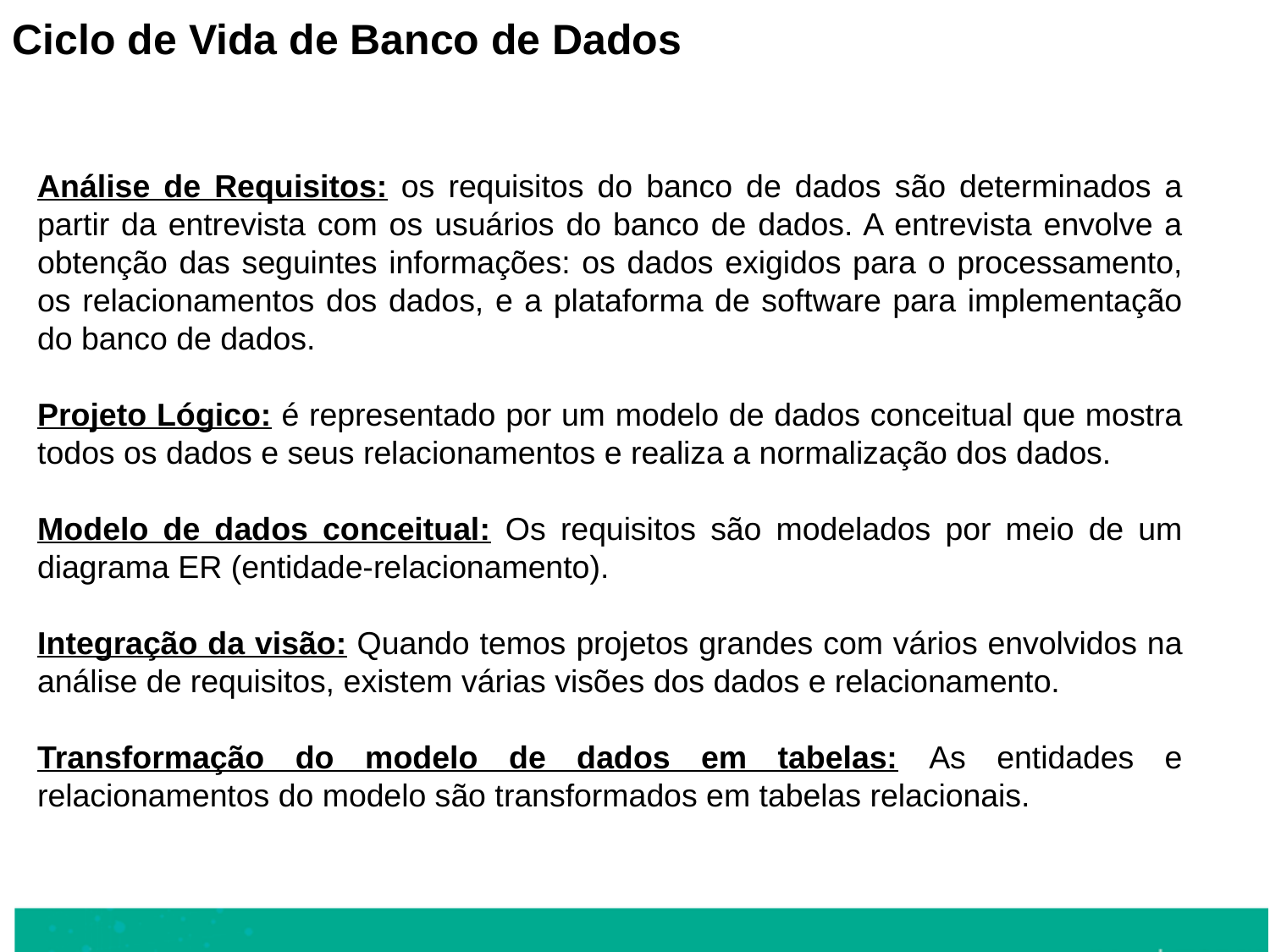

Ciclo de Vida de Banco de Dados

Análise de Requisitos: os requisitos do banco de dados são determinados a partir da entrevista com os usuários do banco de dados. A entrevista envolve a obtenção das seguintes informações: os dados exigidos para o processamento, os relacionamentos dos dados, e a plataforma de software para implementação do banco de dados.

Projeto Lógico: é representado por um modelo de dados conceitual que mostra todos os dados e seus relacionamentos e realiza a normalização dos dados.

Modelo de dados conceitual: Os requisitos são modelados por meio de um diagrama ER (entidade-relacionamento).

Integração da visão: Quando temos projetos grandes com vários envolvidos na análise de requisitos, existem várias visões dos dados e relacionamento.

Transformação do modelo de dados em tabelas: As entidades e relacionamentos do modelo são transformados em tabelas relacionais.